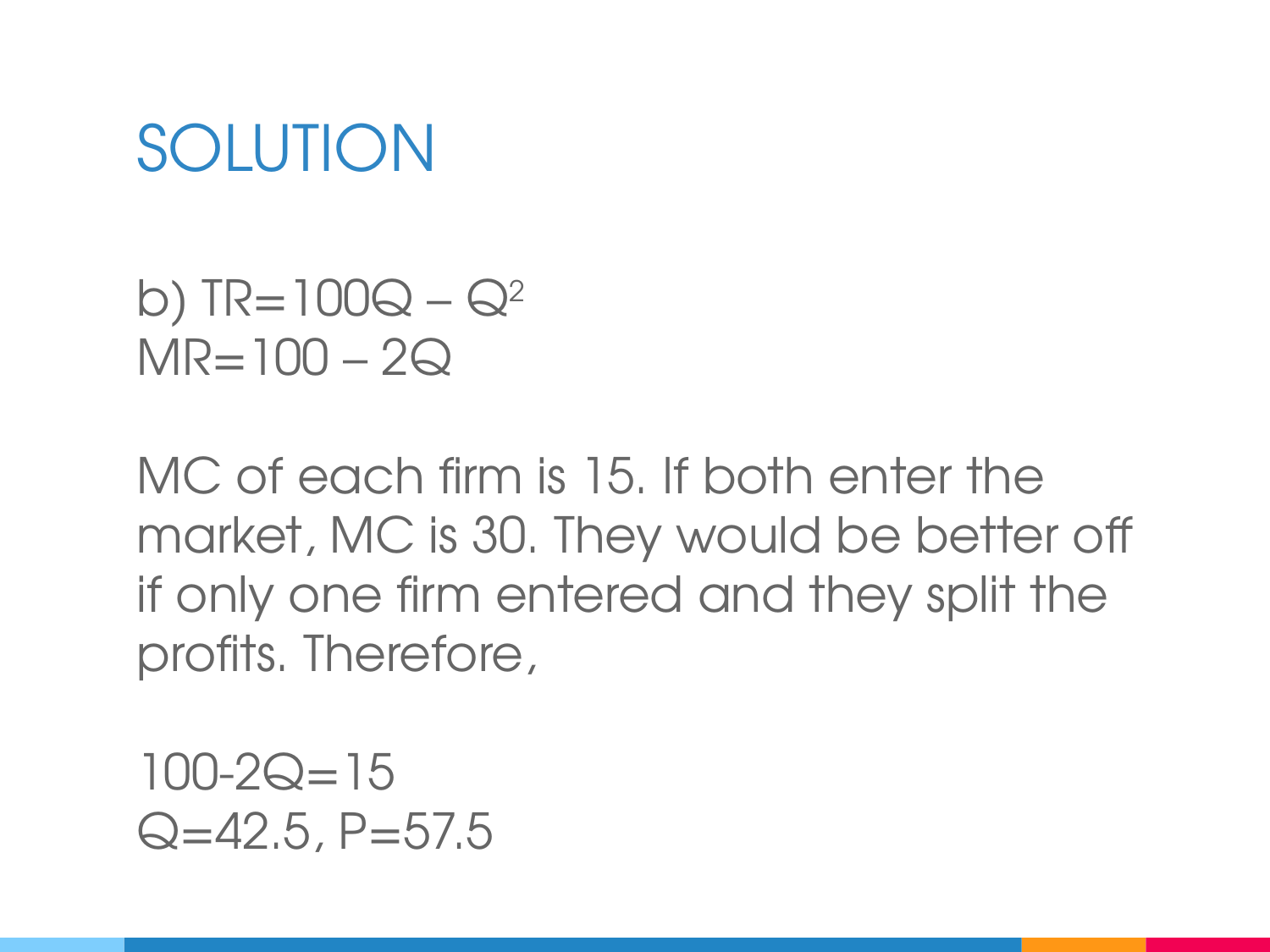

# SOLUTION
b) TR=100Q – Q2
MR=100 – 2Q

MC of each firm is 15. If both enter the market, MC is 30. They would be better off if only one firm entered and they split the profits. Therefore,

100-2Q=15
Q=42.5, P=57.5